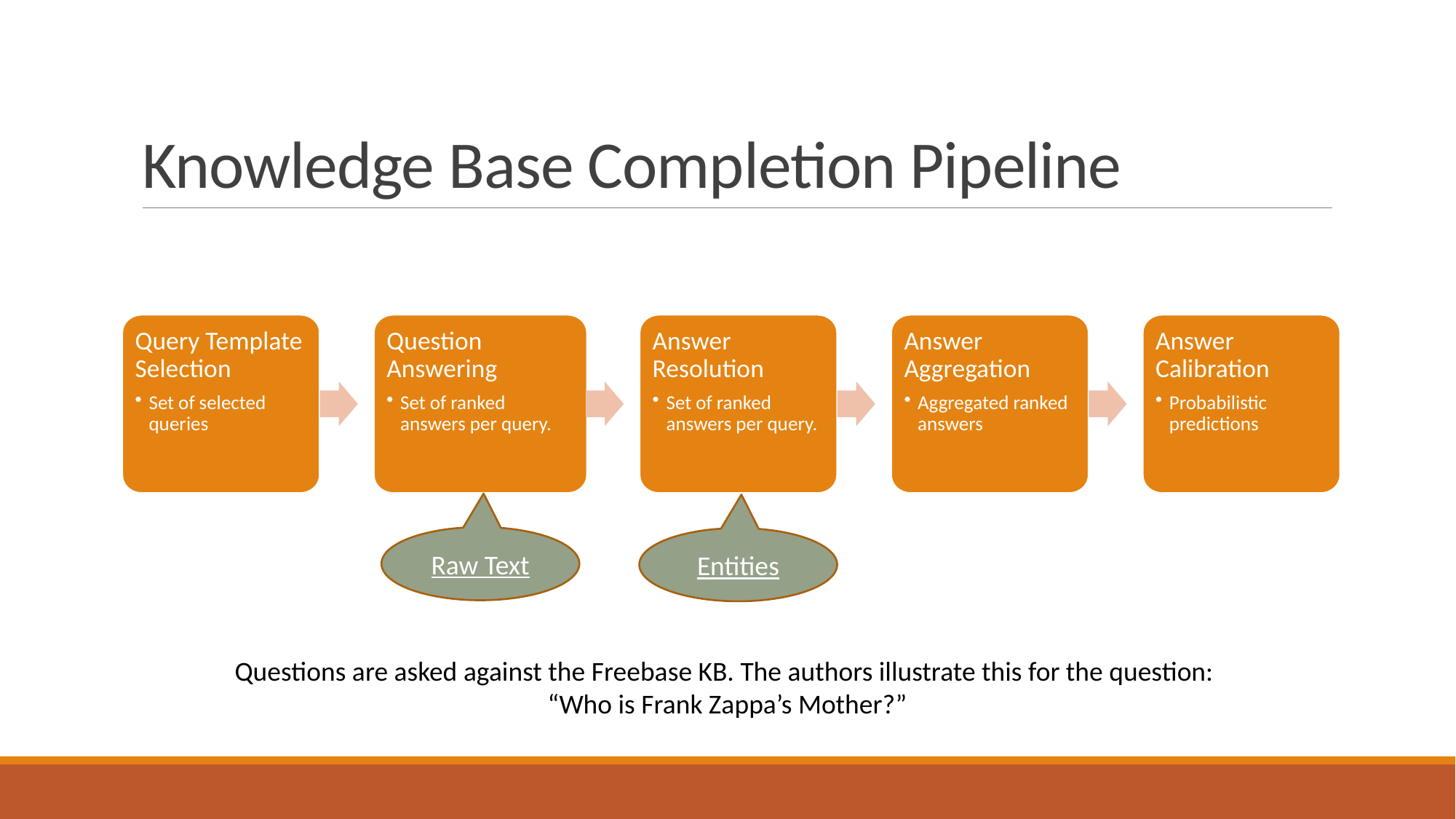

# Knowledge Base Completion Pipeline
Query Template Selection
Set of selected queries
Question Answering
Set of ranked answers per query.
Answer Resolution
Set of ranked answers per query.
Answer Aggregation
Aggregated ranked answers
Answer Calibration
Probabilistic predictions

Raw Text
Entities
Questions are asked against the Freebase KB. The authors illustrate this for the question:
“Who is Frank Zappa’s Mother?”